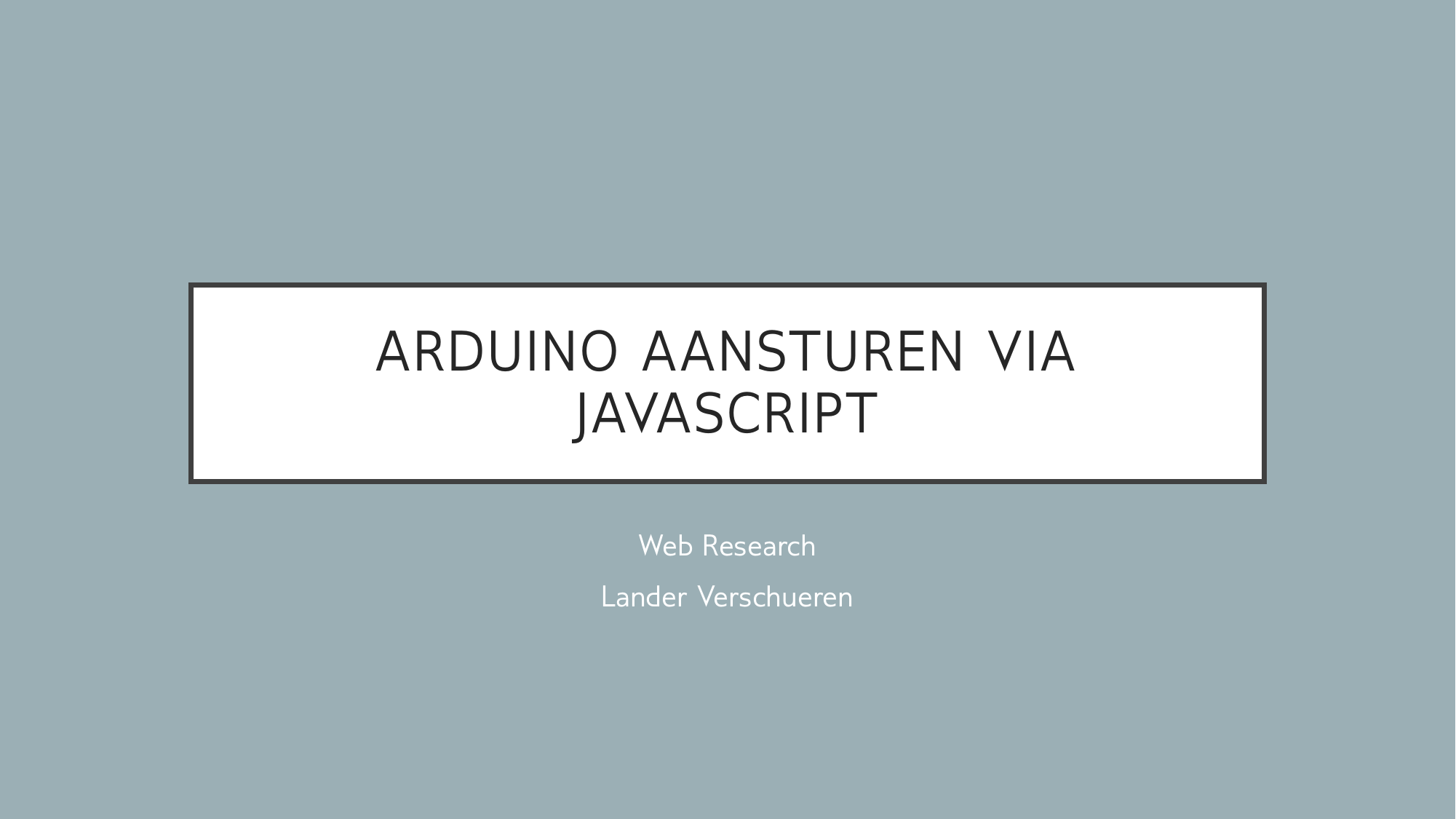

# Arduino aansturen via javascript
Web Research
Lander Verschueren